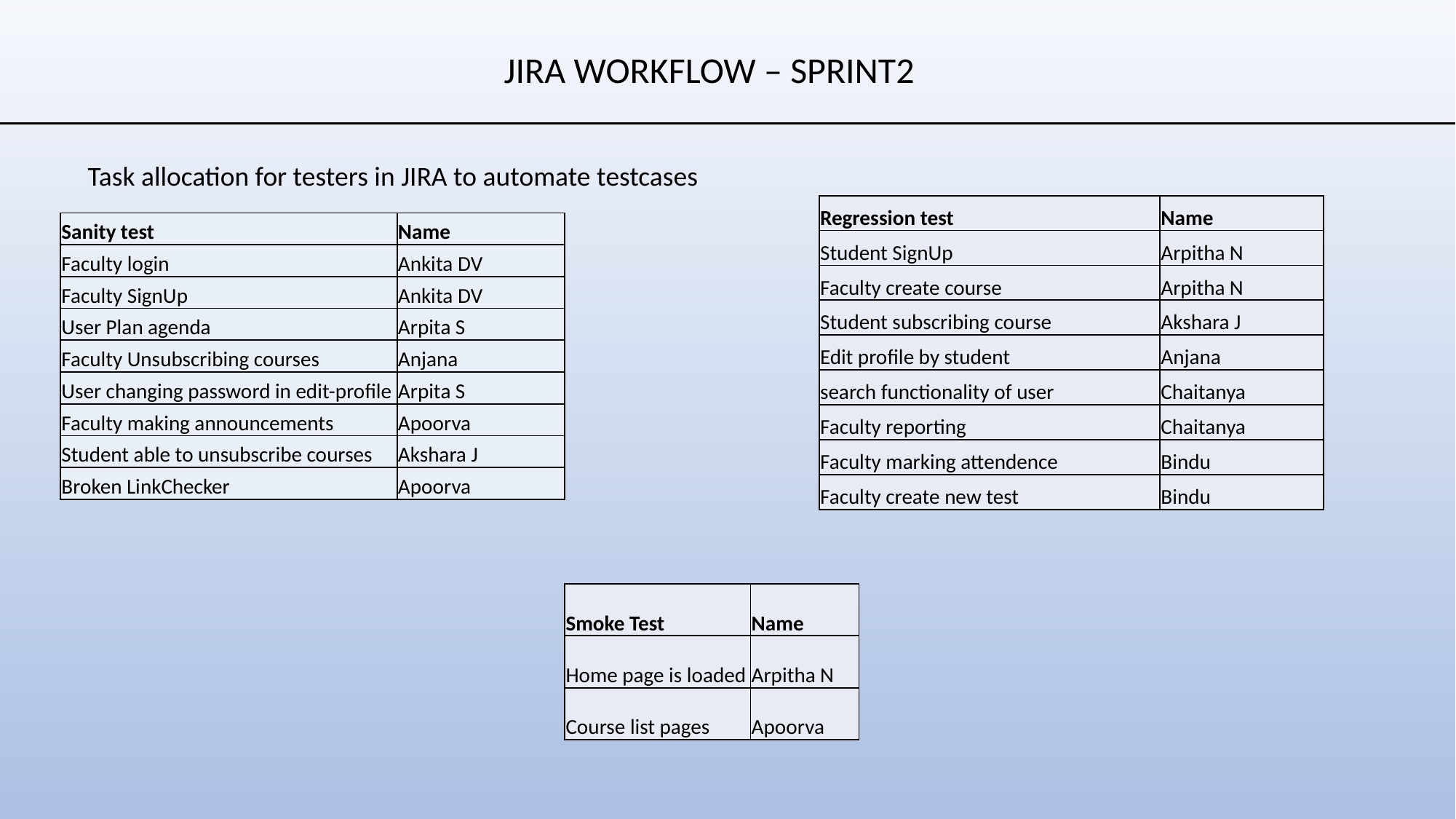

# JIRA WORKFLOW – SPRINT2
Task allocation for testers in JIRA to automate testcases
| Regression test | Name |
| --- | --- |
| Student SignUp | Arpitha N |
| Faculty create course | Arpitha N |
| Student subscribing course | Akshara J |
| Edit profile by student | Anjana |
| search functionality of user | Chaitanya |
| Faculty reporting | Chaitanya |
| Faculty marking attendence | Bindu |
| Faculty create new test | Bindu |
| Sanity test | Name |
| --- | --- |
| Faculty login | Ankita DV |
| Faculty SignUp | Ankita DV |
| User Plan agenda | Arpita S |
| Faculty Unsubscribing courses | Anjana |
| User changing password in edit-profile | Arpita S |
| Faculty making announcements | Apoorva |
| Student able to unsubscribe courses | Akshara J |
| Broken LinkChecker | Apoorva |
| Smoke Test | Name |
| --- | --- |
| Home page is loaded | Arpitha N |
| Course list pages | Apoorva |